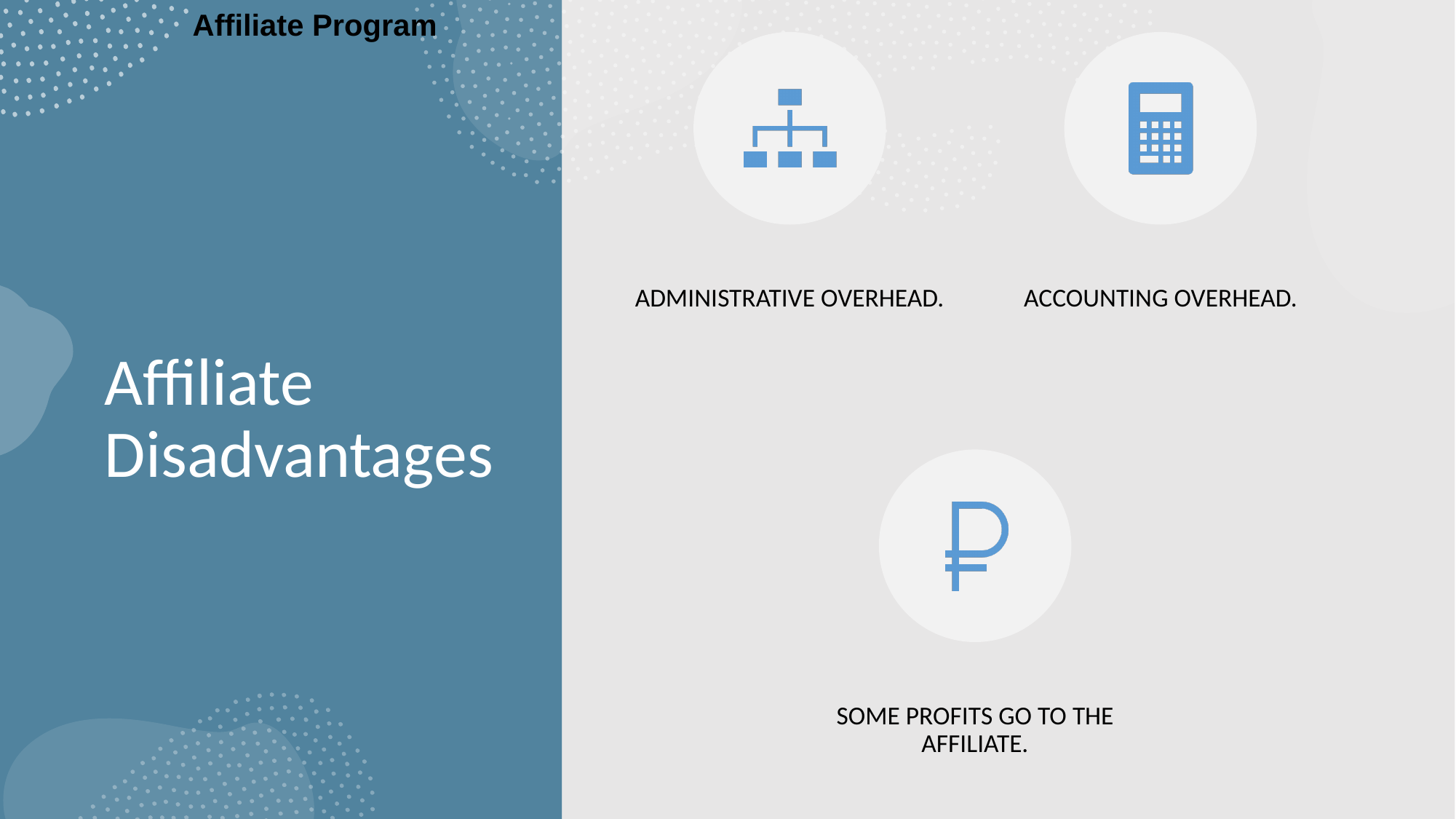

Affiliate Program
Administrative overhead.
Accounting overhead.
Some profits go to the affiliate.
# Affiliate Disadvantages